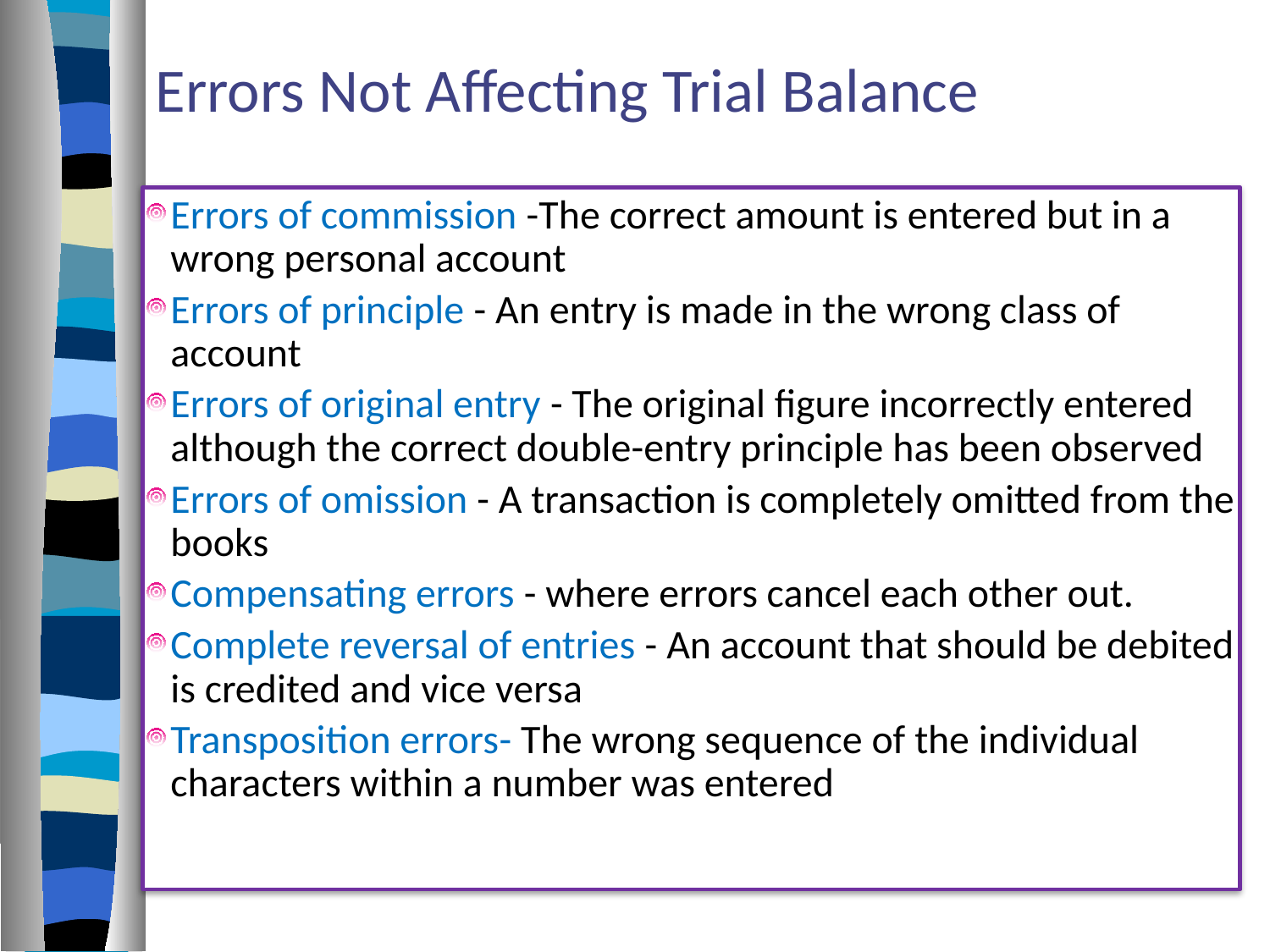

Errors Not Affecting Trial Balance
Errors of commission -The correct amount is entered but in a wrong personal account
Errors of principle - An entry is made in the wrong class of account
Errors of original entry - The original figure incorrectly entered although the correct double-entry principle has been observed
Errors of omission - A transaction is completely omitted from the books
Compensating errors - where errors cancel each other out.
Complete reversal of entries - An account that should be debited is credited and vice versa
Transposition errors- The wrong sequence of the individual characters within a number was entered